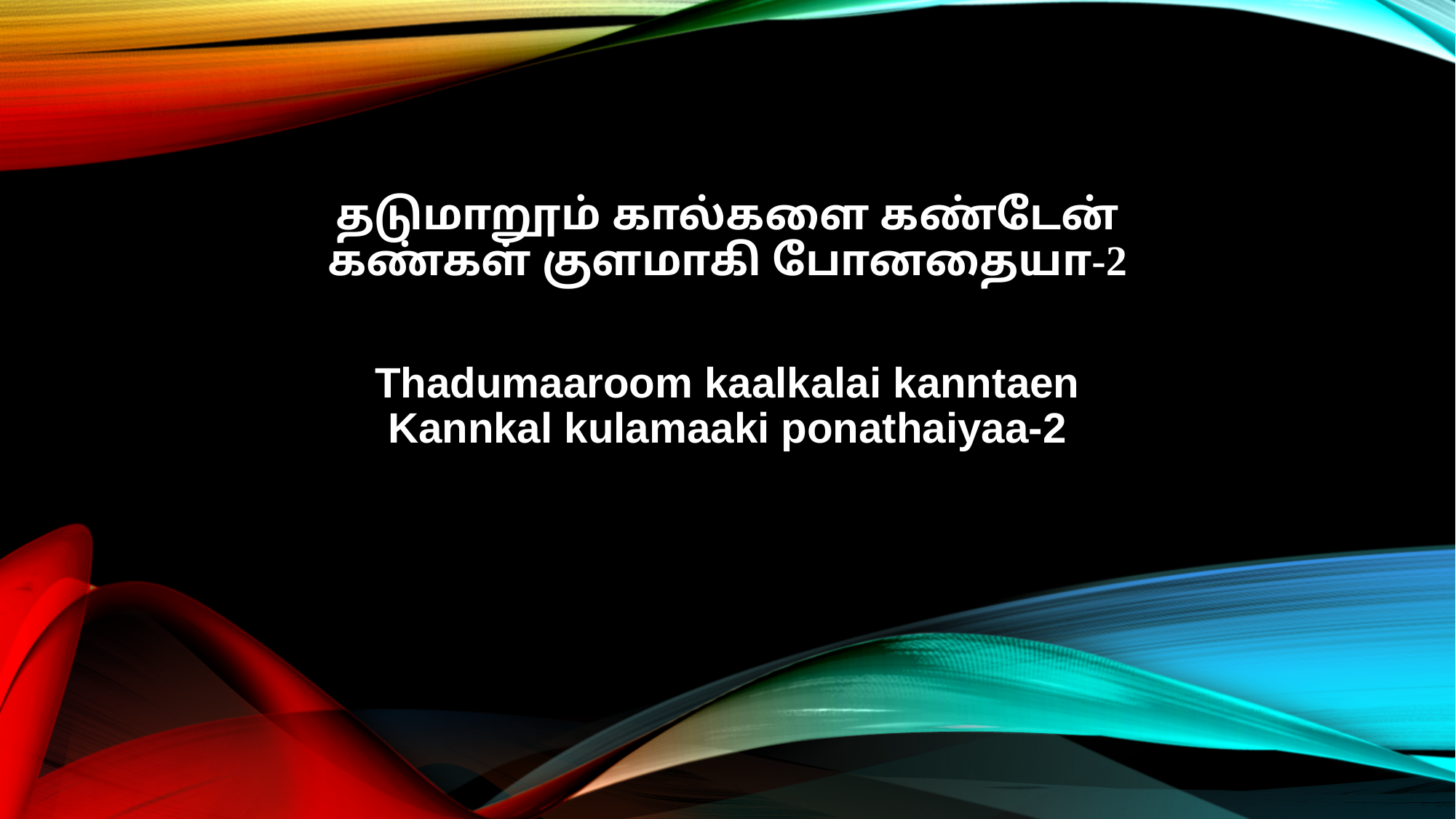

தடுமாறூம் கால்களை கண்டேன்
கண்கள் குளமாகி போனதையா-2

Thadumaaroom kaalkalai kanntaen
Kannkal kulamaaki ponathaiyaa-2